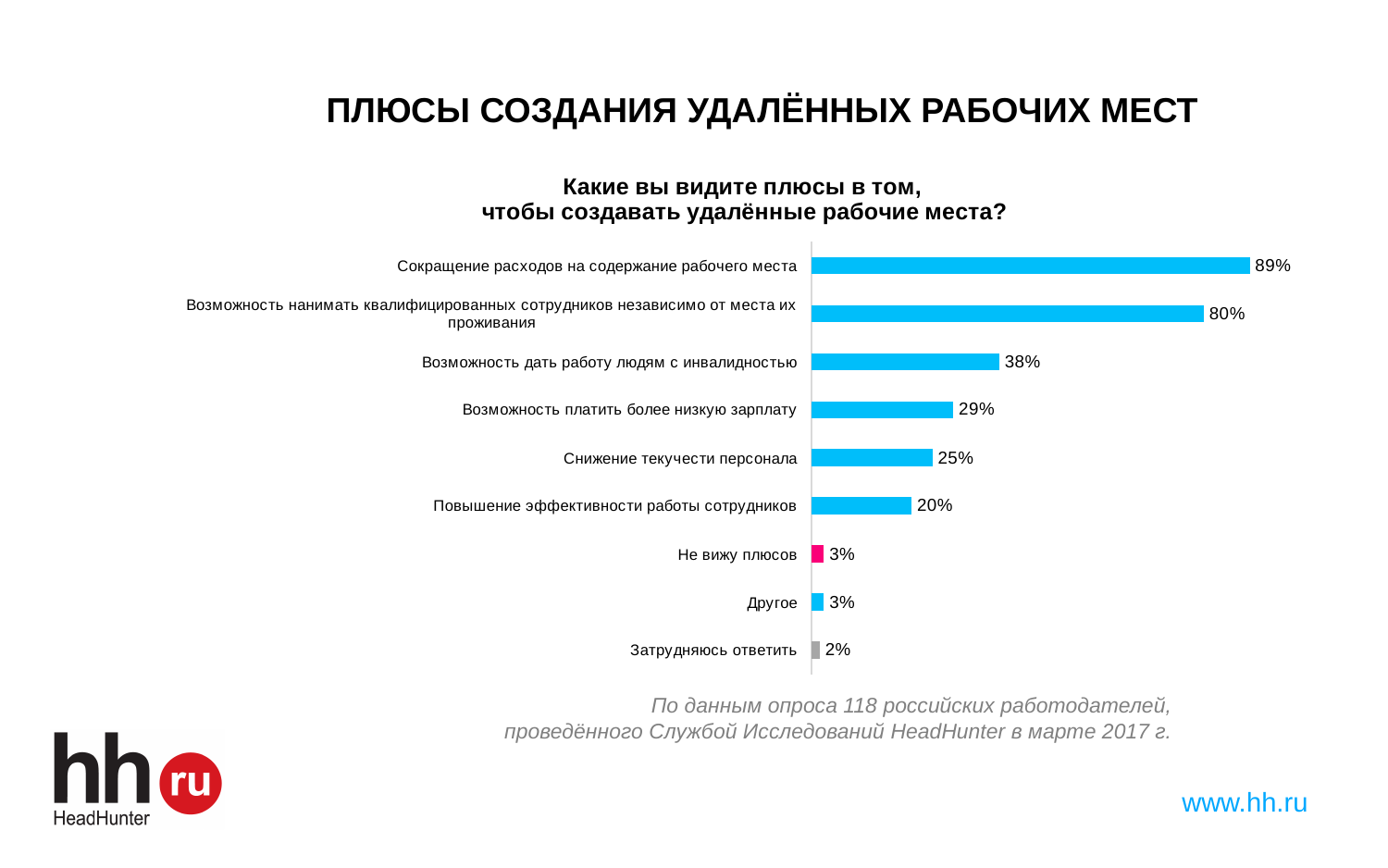

# ПЛЮСЫ СОЗДАНИЯ УДАЛЁННЫХ РАБОЧИХ МЕСТ

### Chart: Какие вы видите плюсы в том, чтобы создавать удалённые рабочие места?

| Category |  |
|---|---|
| Сокращение расходов на содержание рабочего места | 0.8898305084745762 |
| Возможность нанимать квалифицированных сотрудников независимо от места их проживания | 0.7966101694915254 |
| Возможность дать работу людям с инвалидностью | 0.3813559322033898 |
| Возможность платить более низкую зарплату | 0.288135593220339 |
| Снижение текучести персонала | 0.2457627118644068 |
| Повышение эффективности работы сотрудников | 0.2033898305084746 |
| Не вижу плюсов | 0.025423728813559324 |
| Другое | 0.025423728813559324 |
| Затрудняюсь ответить | 0.01694915254237288 |
По данным опроса 118 российских работодателей,
 проведённого Службой Исследований HeadHunter в марте 2017 г.